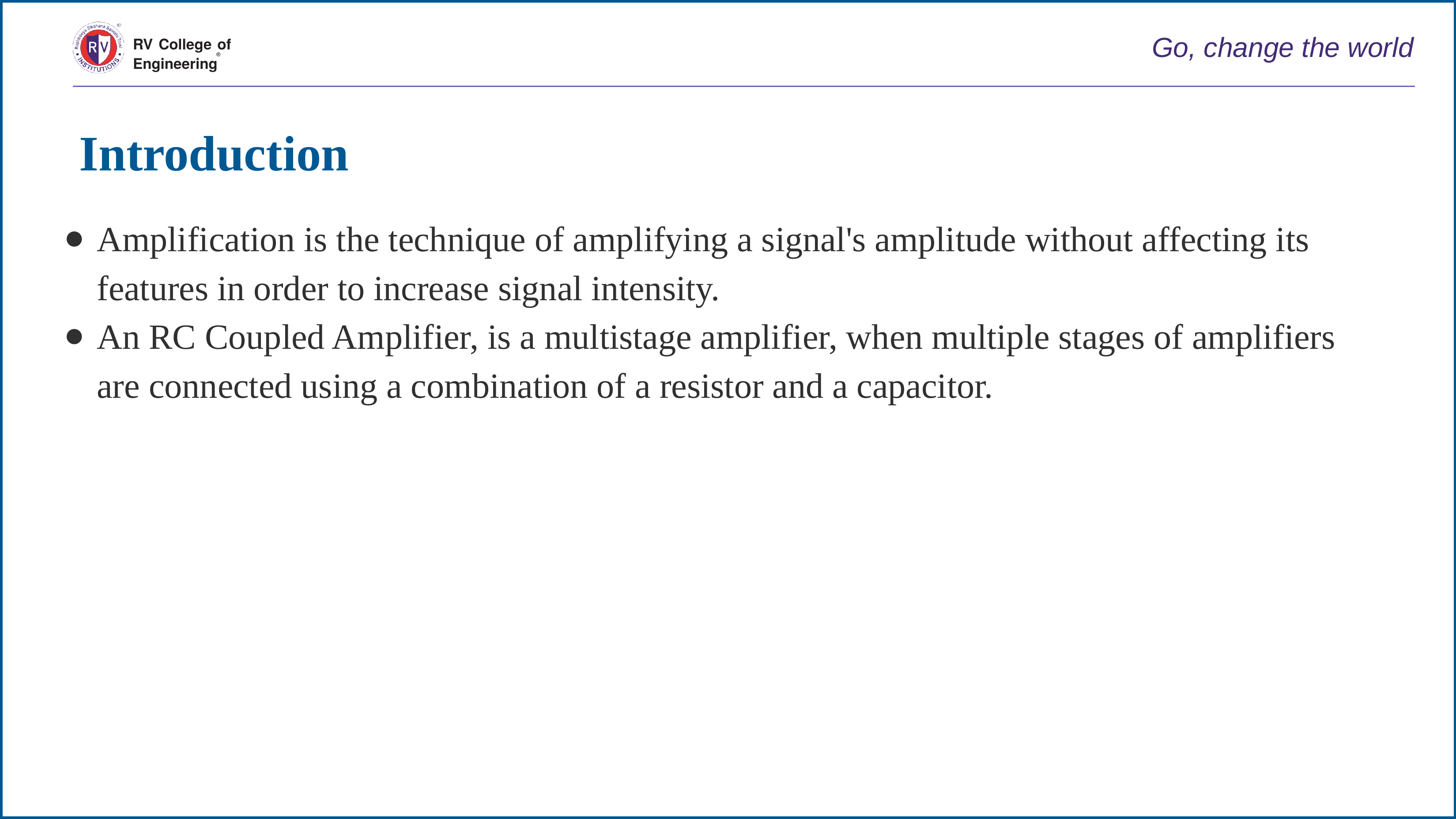

Go, change the world
RV College of
Engineering

Introduction
Amplification is the technique of amplifying a signal's amplitude without affecting its features in order to increase signal intensity.
An RC Coupled Amplifier, is a multistage amplifier, when multiple stages of amplifiers are connected using a combination of a resistor and a capacitor.